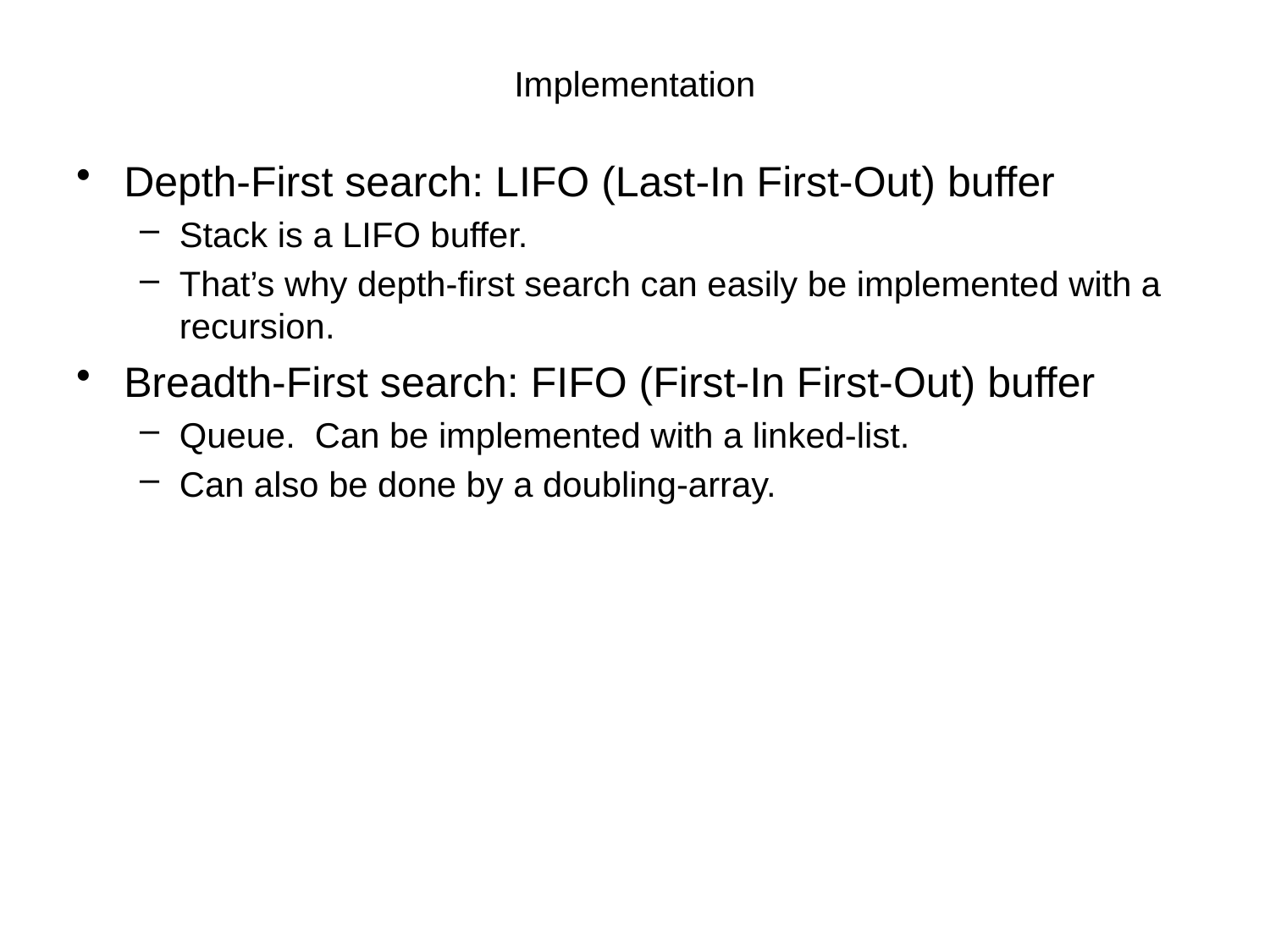

# Implementation
Depth-First search: LIFO (Last-In First-Out) buffer
Stack is a LIFO buffer.
That’s why depth-first search can easily be implemented with a recursion.
Breadth-First search: FIFO (First-In First-Out) buffer
Queue.  Can be implemented with a linked-list.
Can also be done by a doubling-array.